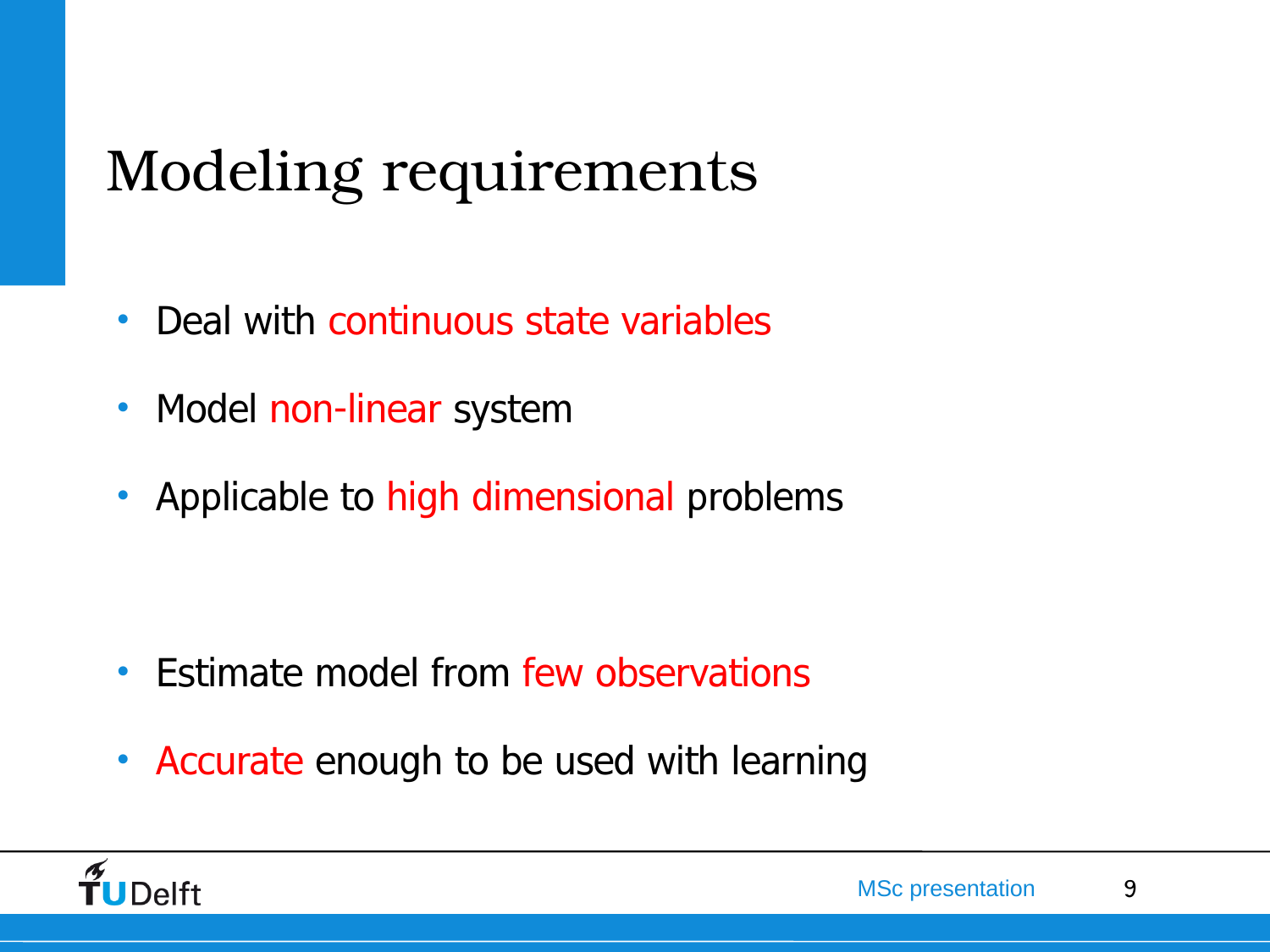

Modeling requirements

Deal with continuous state variables

Model non-linear system

Applicable to high dimensional problems

Estimate model from few observations

Accurate enough to be used with learning